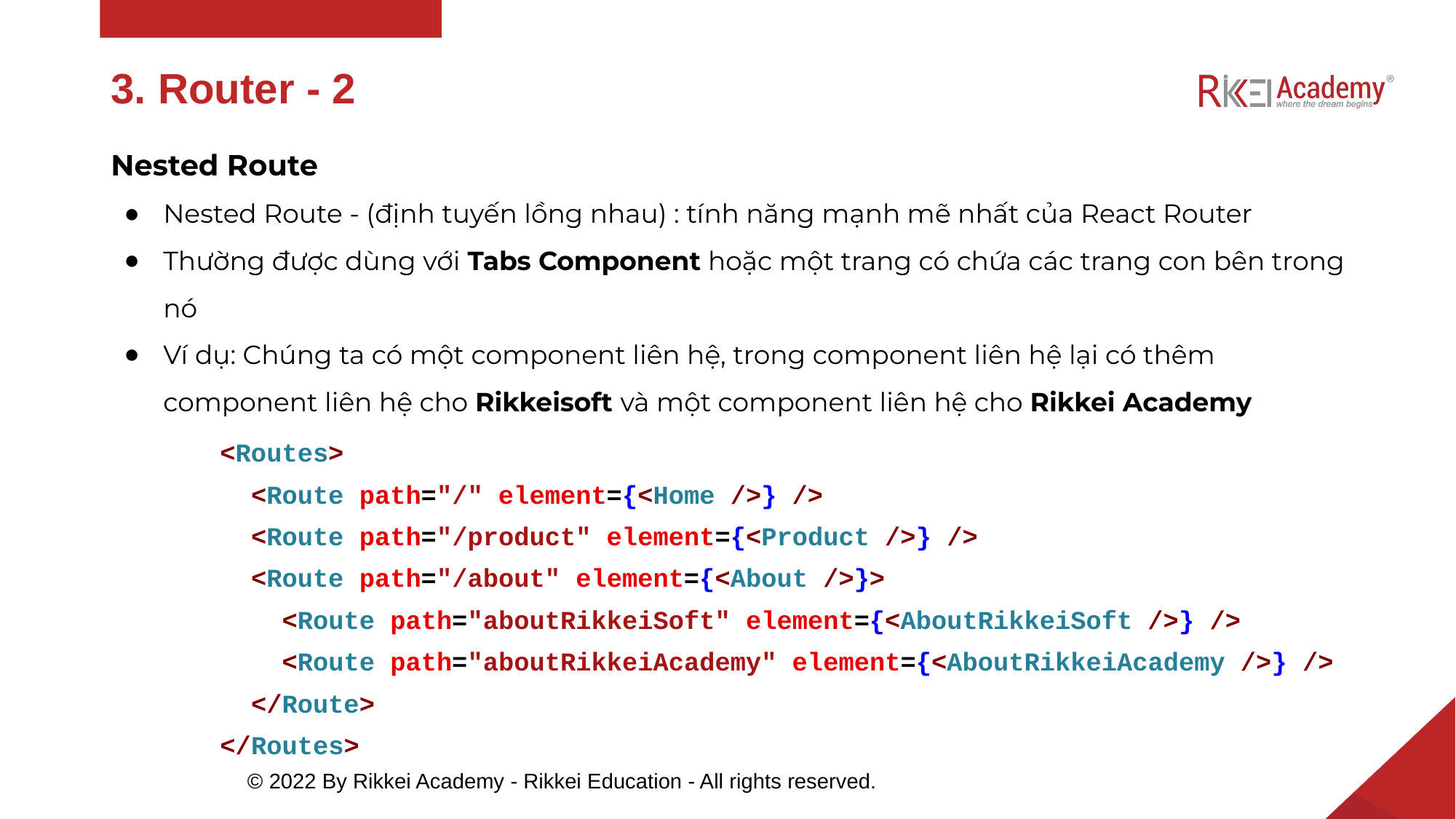

# 3. Router - 2
Nested Route
Nested Route - (định tuyến lồng nhau) : tính năng mạnh mẽ nhất của React Router
Thường được dùng với Tabs Component hoặc một trang có chứa các trang con bên trong nó
Ví dụ: Chúng ta có một component liên hệ, trong component liên hệ lại có thêm component liên hệ cho Rikkeisoft và một component liên hệ cho Rikkei Academy
<Routes>
  <Route path="/" element={<Home />} />
  <Route path="/product" element={<Product />} />
  <Route path="/about" element={<About />}>
    <Route path="aboutRikkeiSoft" element={<AboutRikkeiSoft />} />
    <Route path="aboutRikkeiAcademy" element={<AboutRikkeiAcademy />} />
  </Route>
</Routes>